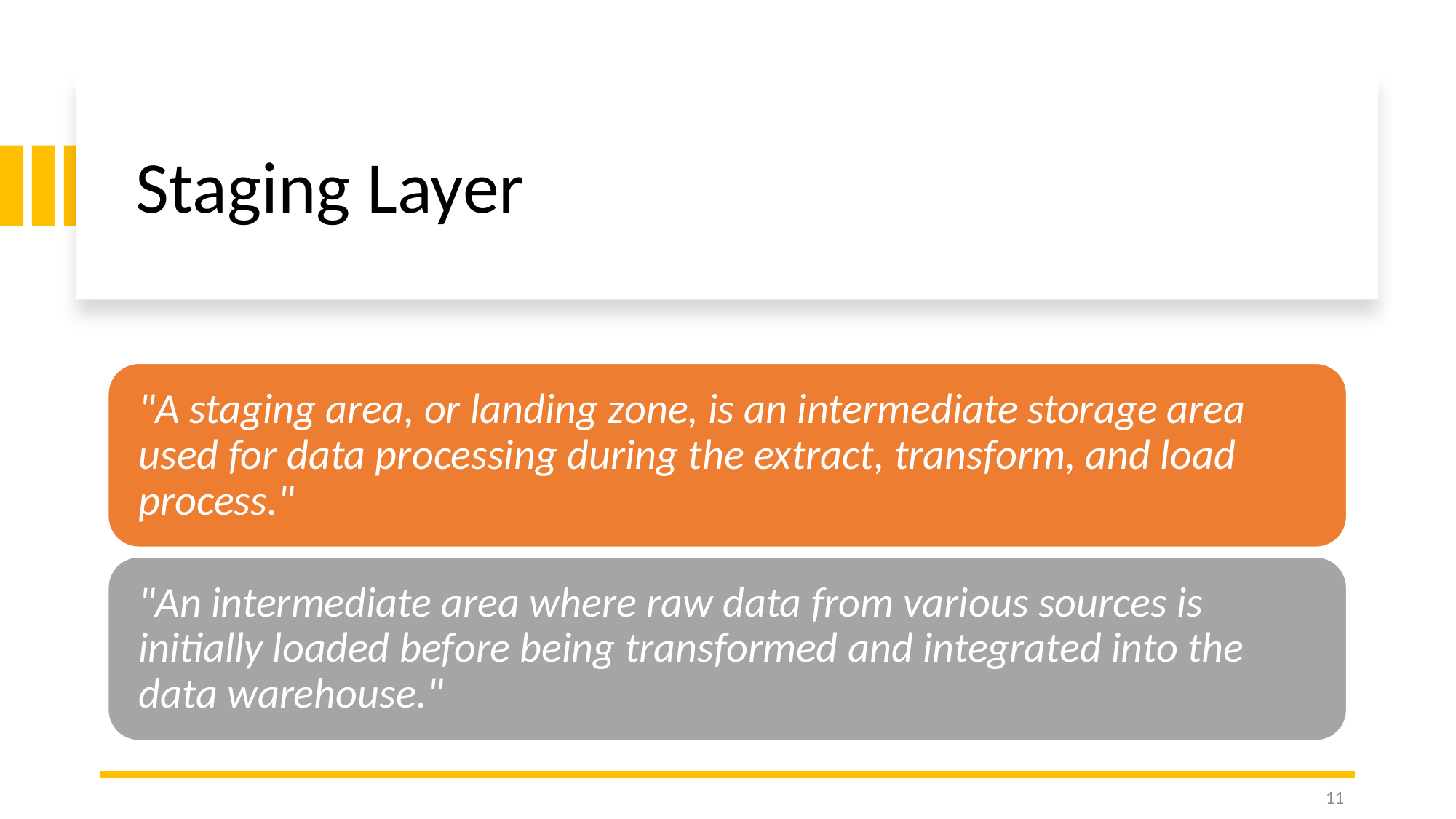

# Staging Layer

"A staging area, or landing zone, is an intermediate storage area used for data processing during the extract, transform, and load process."
"An intermediate area where raw data from various sources is initially loaded before being transformed and integrated into the data warehouse."
11